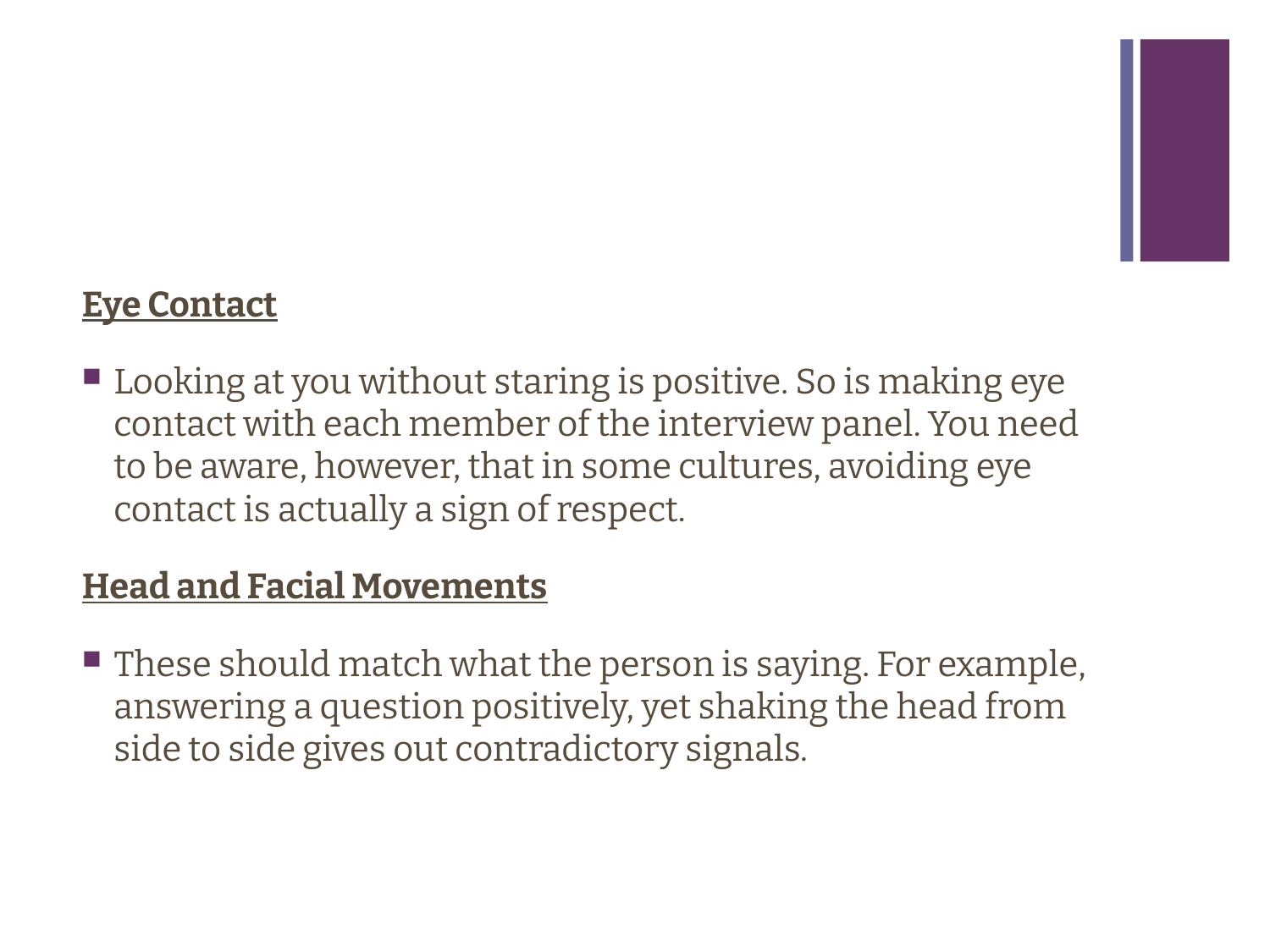

#
Eye Contact
Looking at you without staring is positive. So is making eye contact with each member of the interview panel. You need to be aware, however, that in some cultures, avoiding eye contact is actually a sign of respect.
Head and Facial Movements
These should match what the person is saying. For example, answering a question positively, yet shaking the head from side to side gives out contradictory signals.